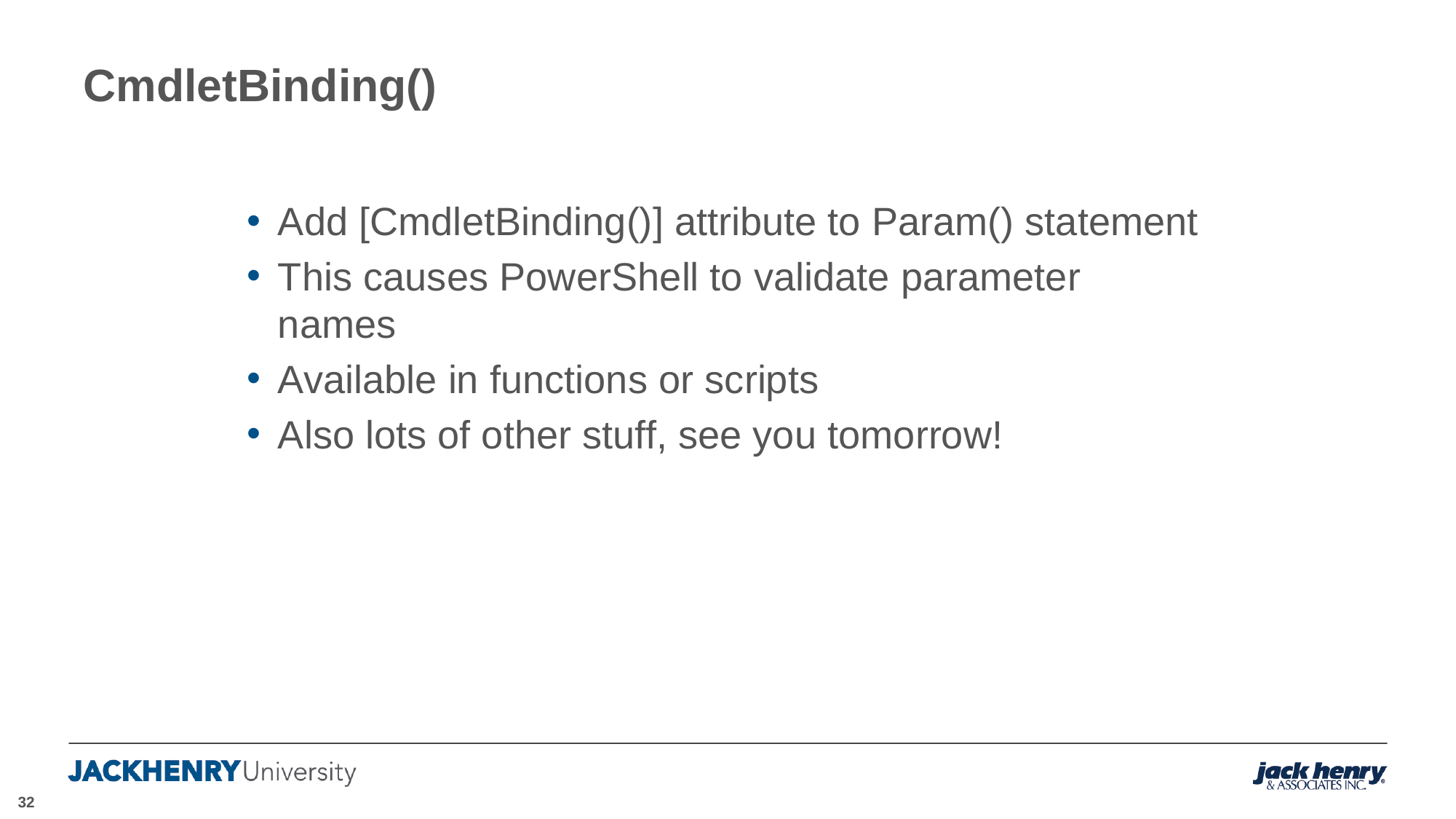

# CmdletBinding()
Add [CmdletBinding()] attribute to Param() statement
This causes PowerShell to validate parameter names
Available in functions or scripts
Also lots of other stuff, see you tomorrow!